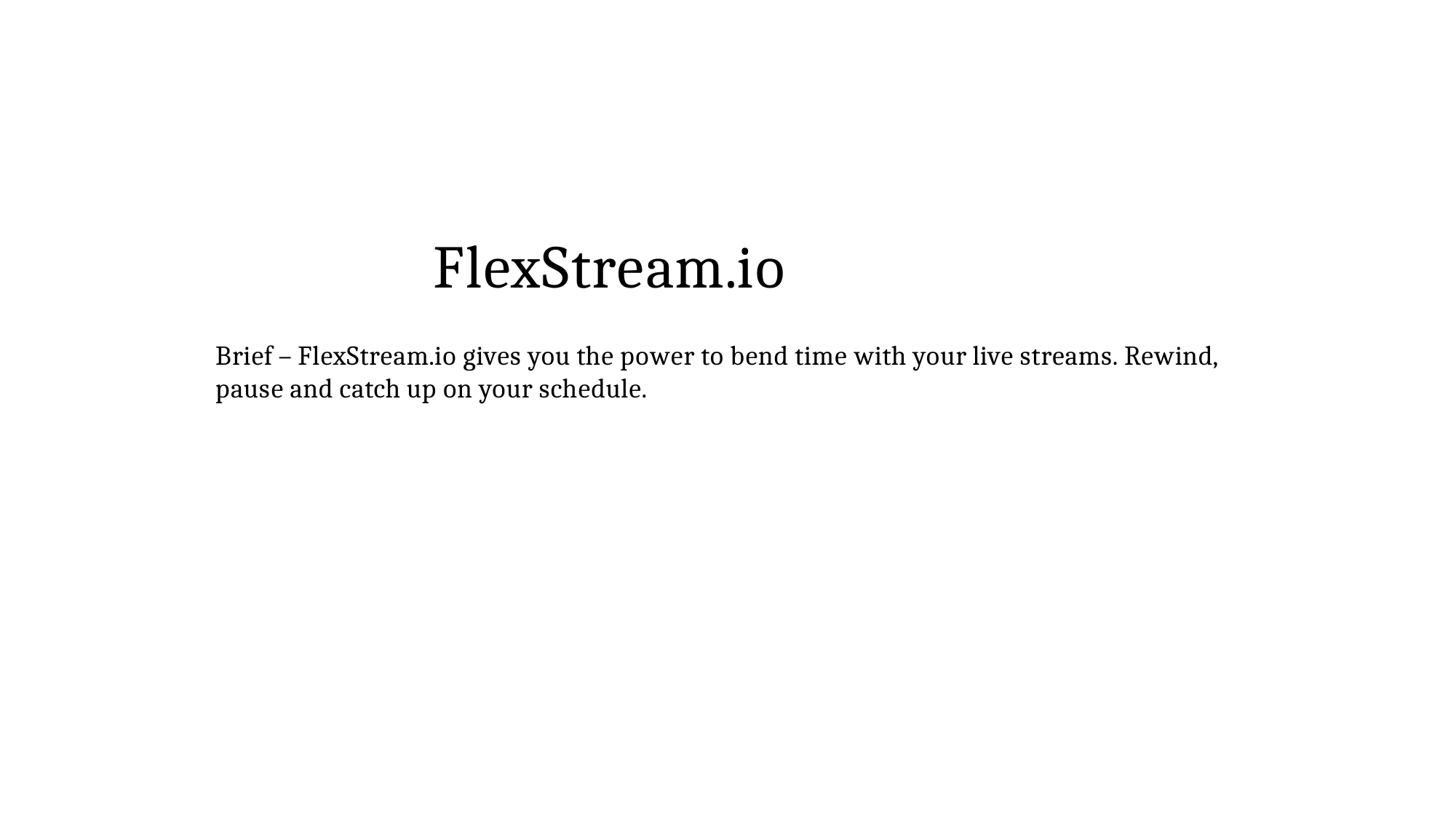

FlexStream.io
Brief – FlexStream.io gives you the power to bend time with your live streams. Rewind, pause and catch up on your schedule.